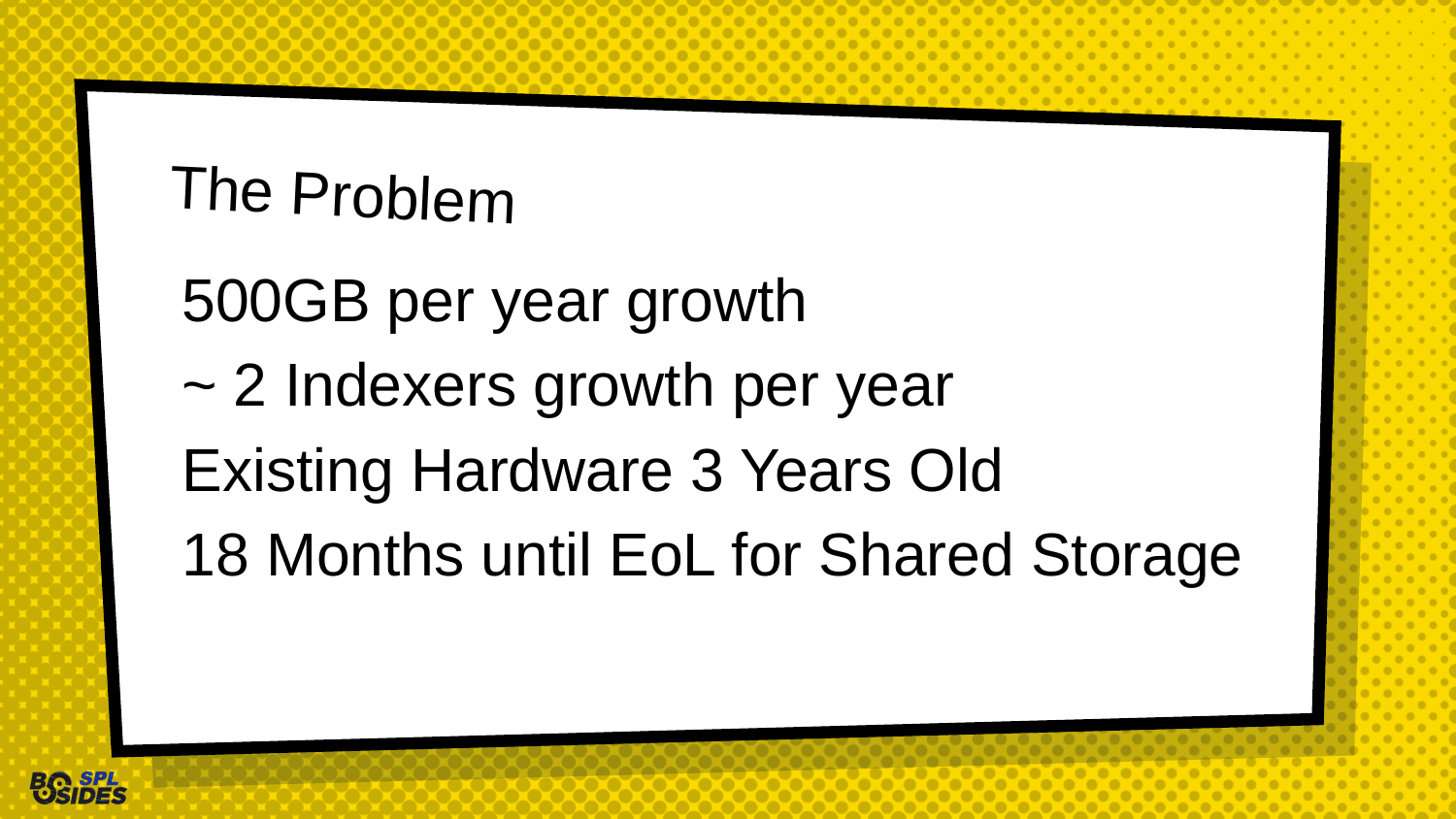

# The Problem
500GB per year growth
~ 2 Indexers growth per year
Existing Hardware 3 Years Old
18 Months until EoL for Shared Storage